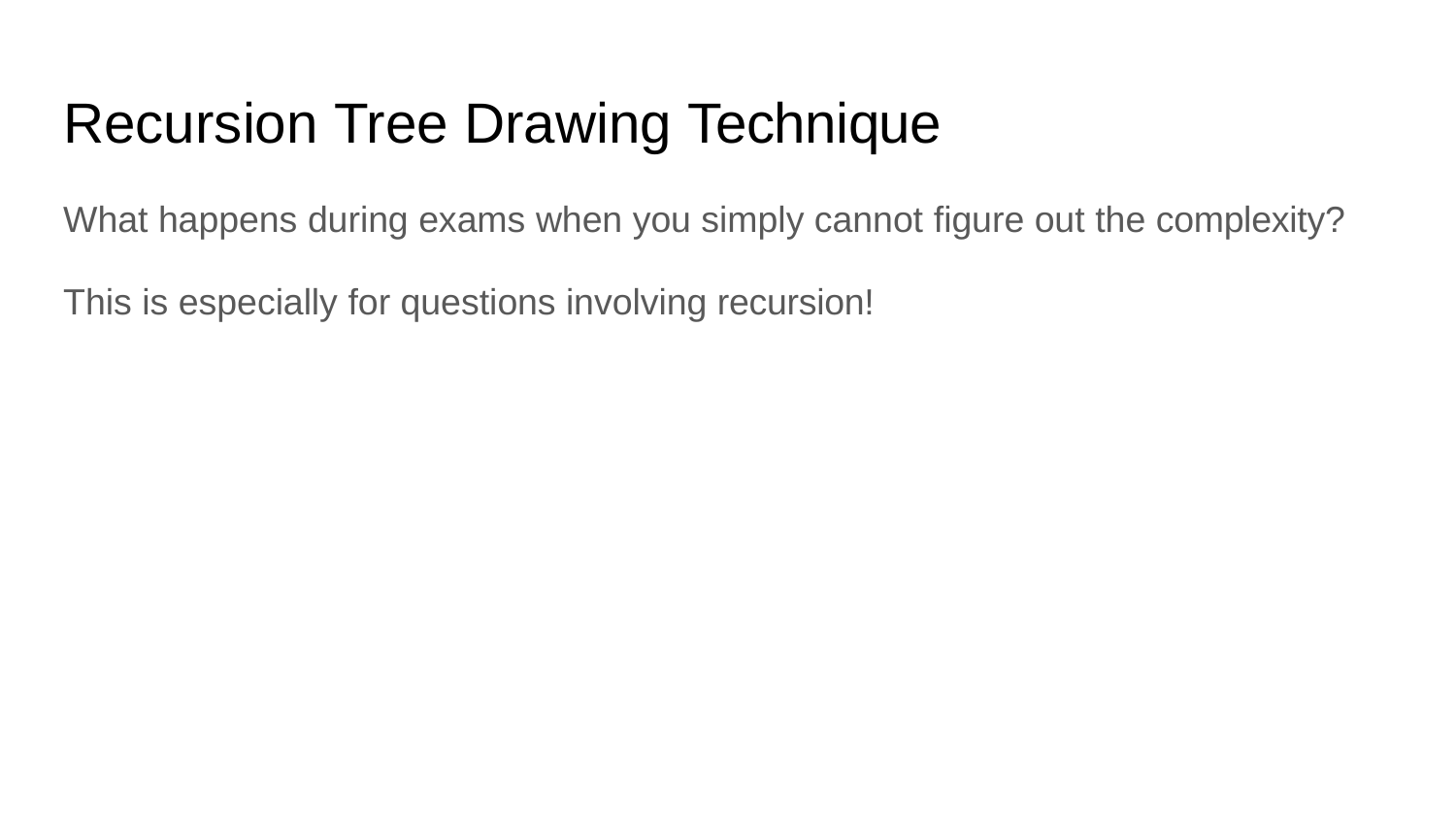

# Recursion Tree Drawing Technique
What happens during exams when you simply cannot figure out the complexity?

This is especially for questions involving recursion!